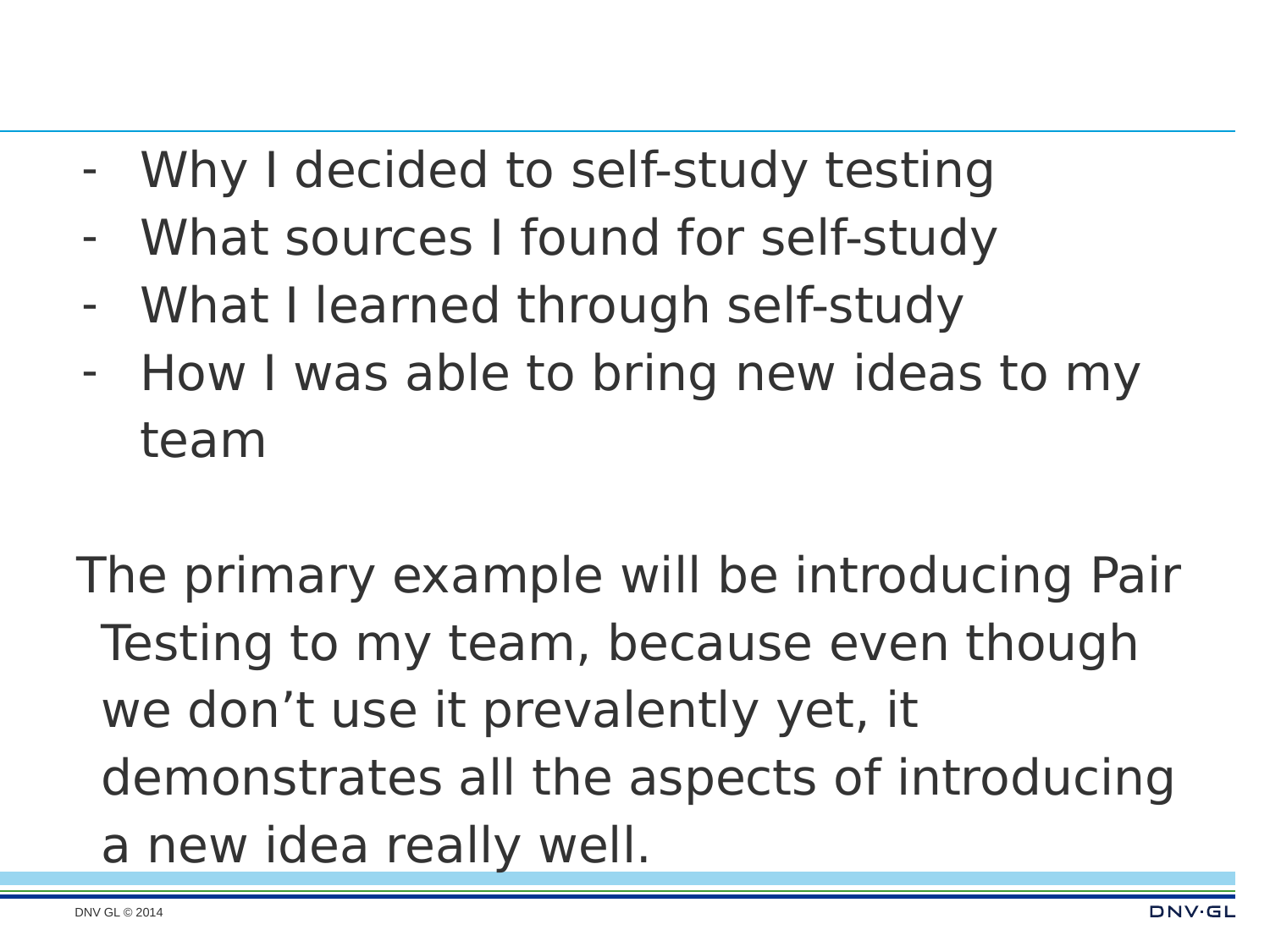

#
Why I decided to self-study testing
What sources I found for self-study
What I learned through self-study
How I was able to bring new ideas to my team

The primary example will be introducing Pair Testing to my team, because even though we don’t use it prevalently yet, it demonstrates all the aspects of introducing a new idea really well.